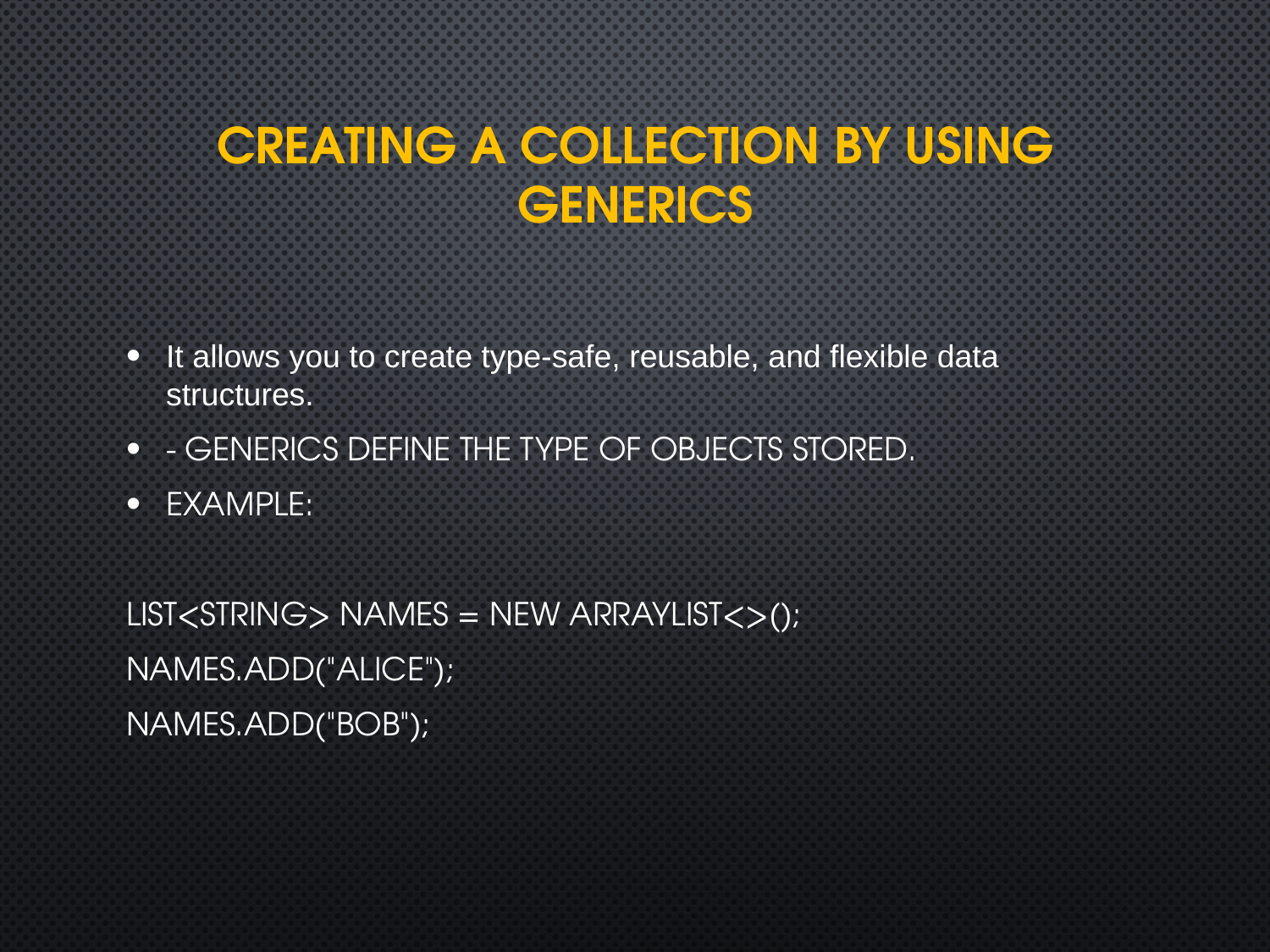

# Creating a Collection by Using Generics
It allows you to create type-safe, reusable, and flexible data structures.
- Generics define the type of objects stored.
Example:

List<String> names = new ArrayList<>();
names.add("Alice");
names.add("Bob");